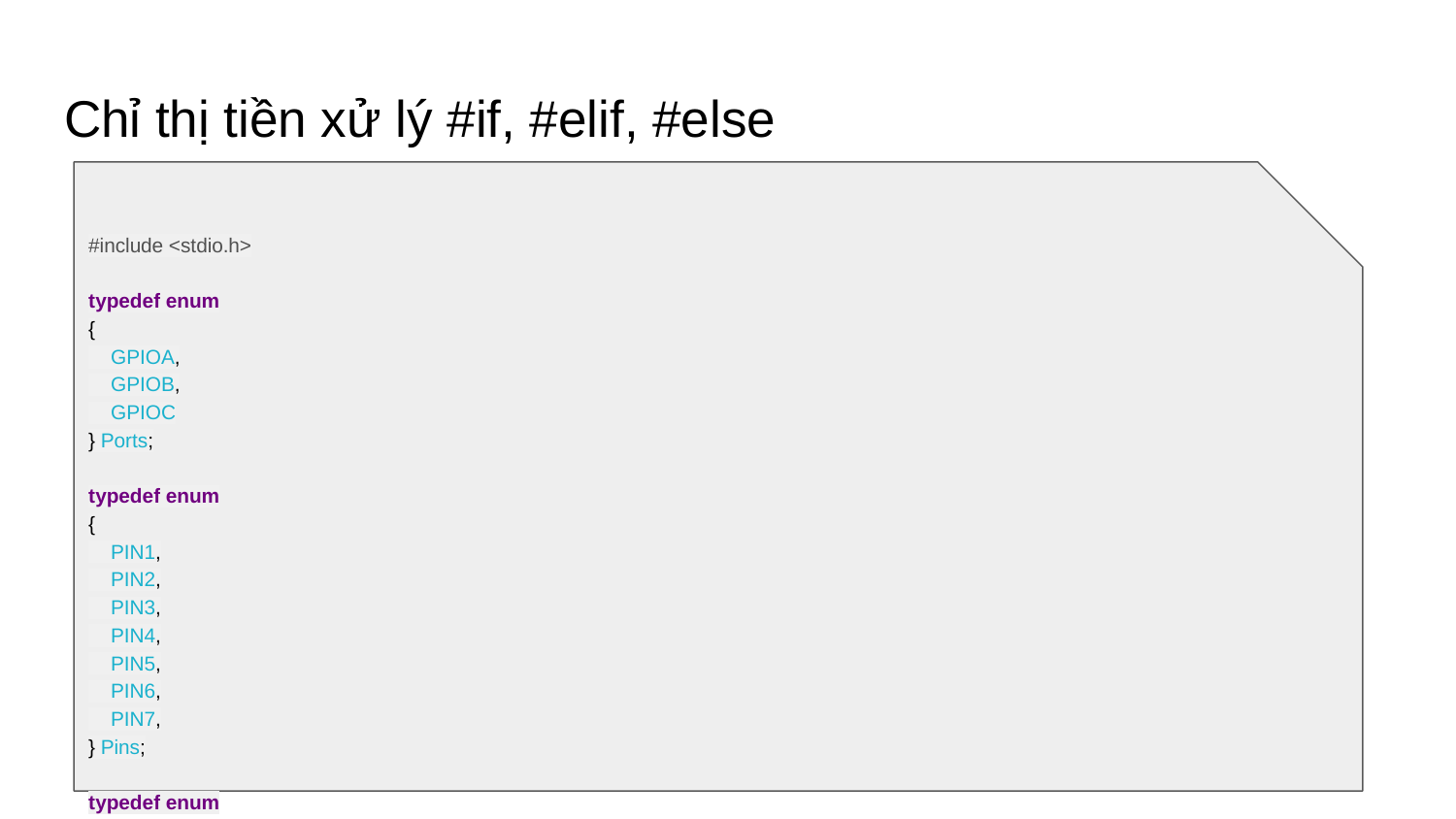

# Chỉ thị tiền xử lý #if, #elif, #else
#include <stdio.h>

typedef enum
{
    GPIOA,
    GPIOB,
    GPIOC
} Ports;

typedef enum
{
    PIN1,
    PIN2,
    PIN3,
    PIN4,
    PIN5,
    PIN6,
    PIN7,
} Pins;

typedef enum
{
    HIGH,
    LOW
} Status;

#define STM32 0
#define ATMEGA 1
#define PIC 2

#define MCU STM32

#if MCU == STM32
void daoTrangThaiDen(Ports port, Pins pin, Status status)
{
    if (status == HIGH)
    {
        HAL_GPIO_WritePin(port, pin, LOW);
    }
    else
    {
        HAL_GPIO_WritePin(port, pin, HIGH);
    }
}
#elif MCU == ATMEGA
void daoTrangThaiDen(Pins pin, Status status)
{
    if (status == HIGH)
    {
        digitalWrite(pin, LOW);
    }
    else
    {
        digitalWrite(pin, HIGH);
    }
}

#endif

void delay(int ms)
{

}

int main()
{
    while(1)
    {
        daoTrangThaiDen(GPIOA,13,HIGH);
        delay(1000);
    }

    return 0;
}